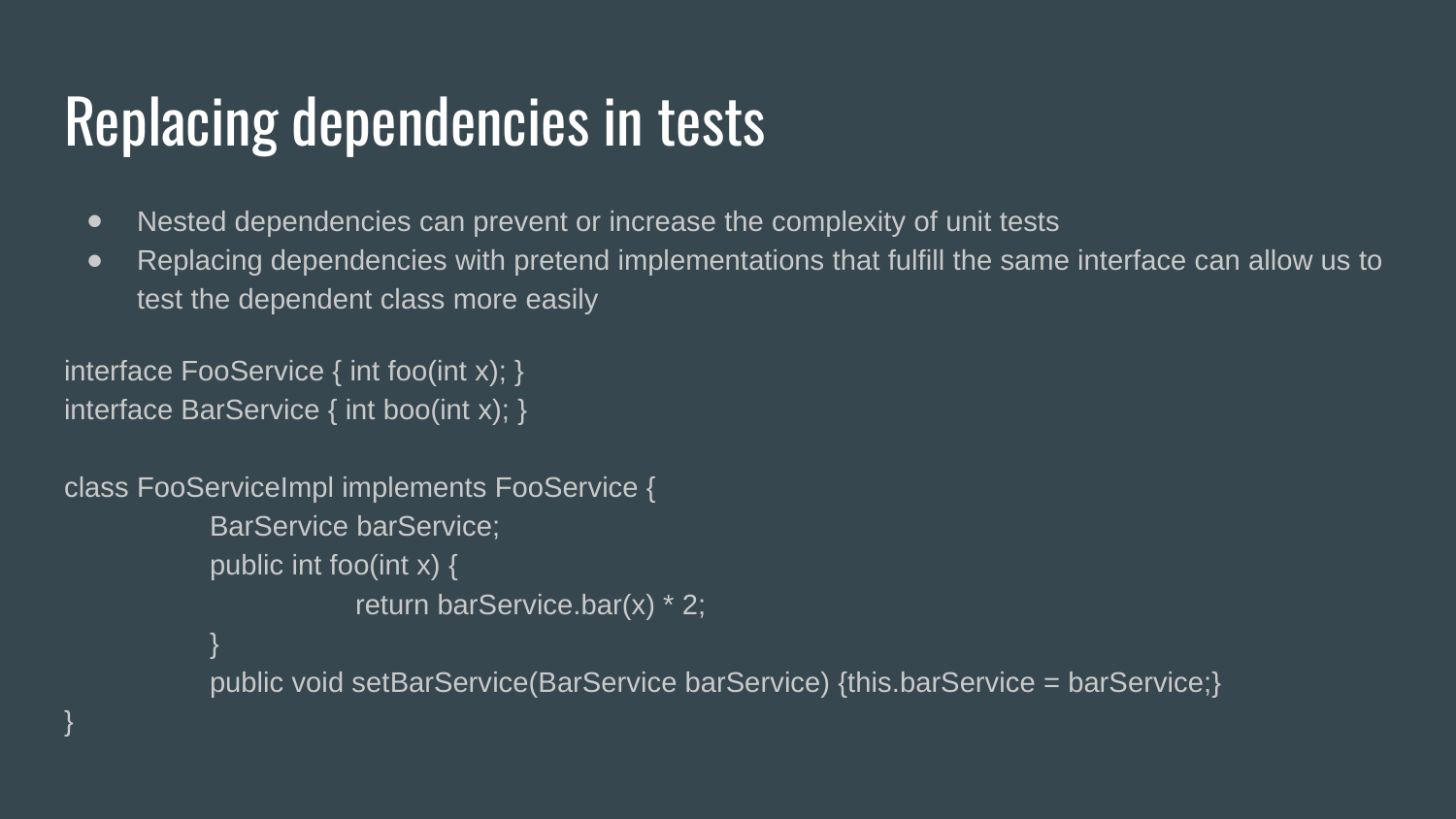

# Replacing dependencies in tests
Nested dependencies can prevent or increase the complexity of unit tests
Replacing dependencies with pretend implementations that fulfill the same interface can allow us to test the dependent class more easily
interface FooService { int foo(int x); }
interface BarService { int boo(int x); }
class FooServiceImpl implements FooService {
	BarService barService;
	public int foo(int x) {
		return barService.bar(x) * 2;
	}
	public void setBarService(BarService barService) {this.barService = barService;}
}